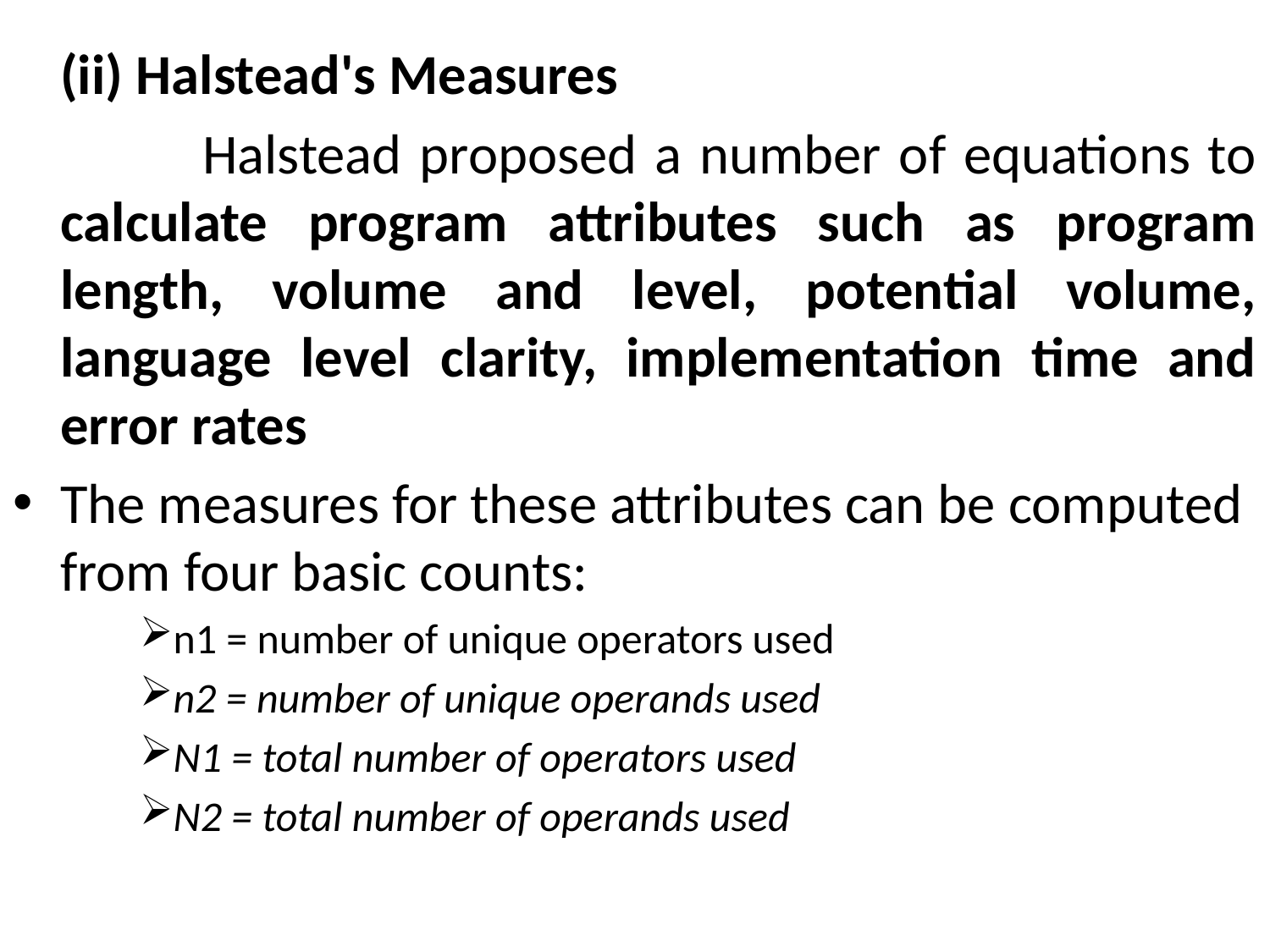

(ii) Halstead's Measures
   		Halstead proposed a number of equations to calculate program attributes such as program length, volume and level, potential volume, language level clarity, implementation time and error rates
The measures for these attributes can be computed from four basic counts:
n1 = number of unique operators used
n2 = number of unique operands used
N1 = total number of operators used
N2 = total number of operands used